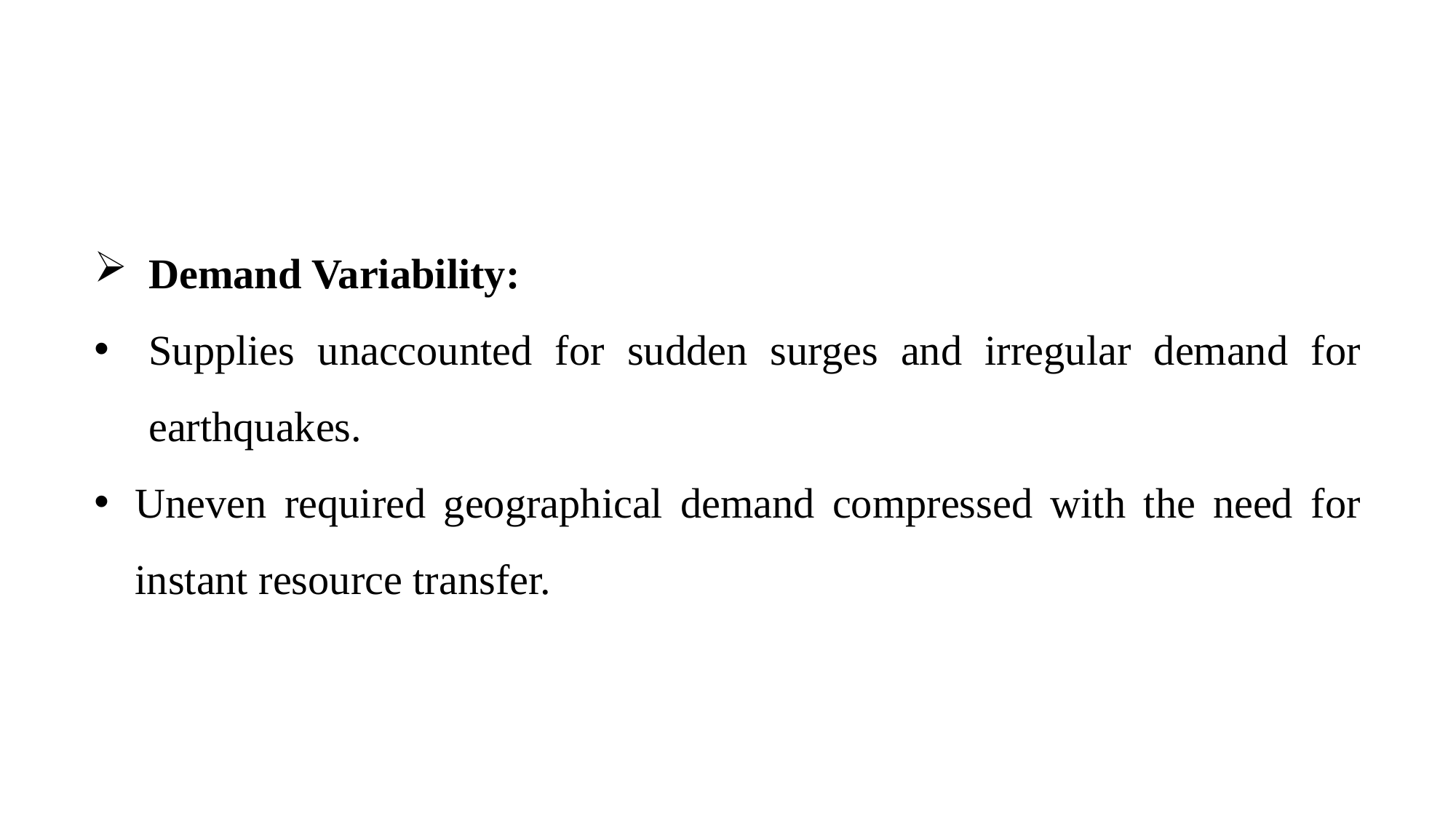

Demand Variability:
Supplies unaccounted for sudden surges and irregular demand for earthquakes.
Uneven required geographical demand compressed with the need for instant resource transfer.